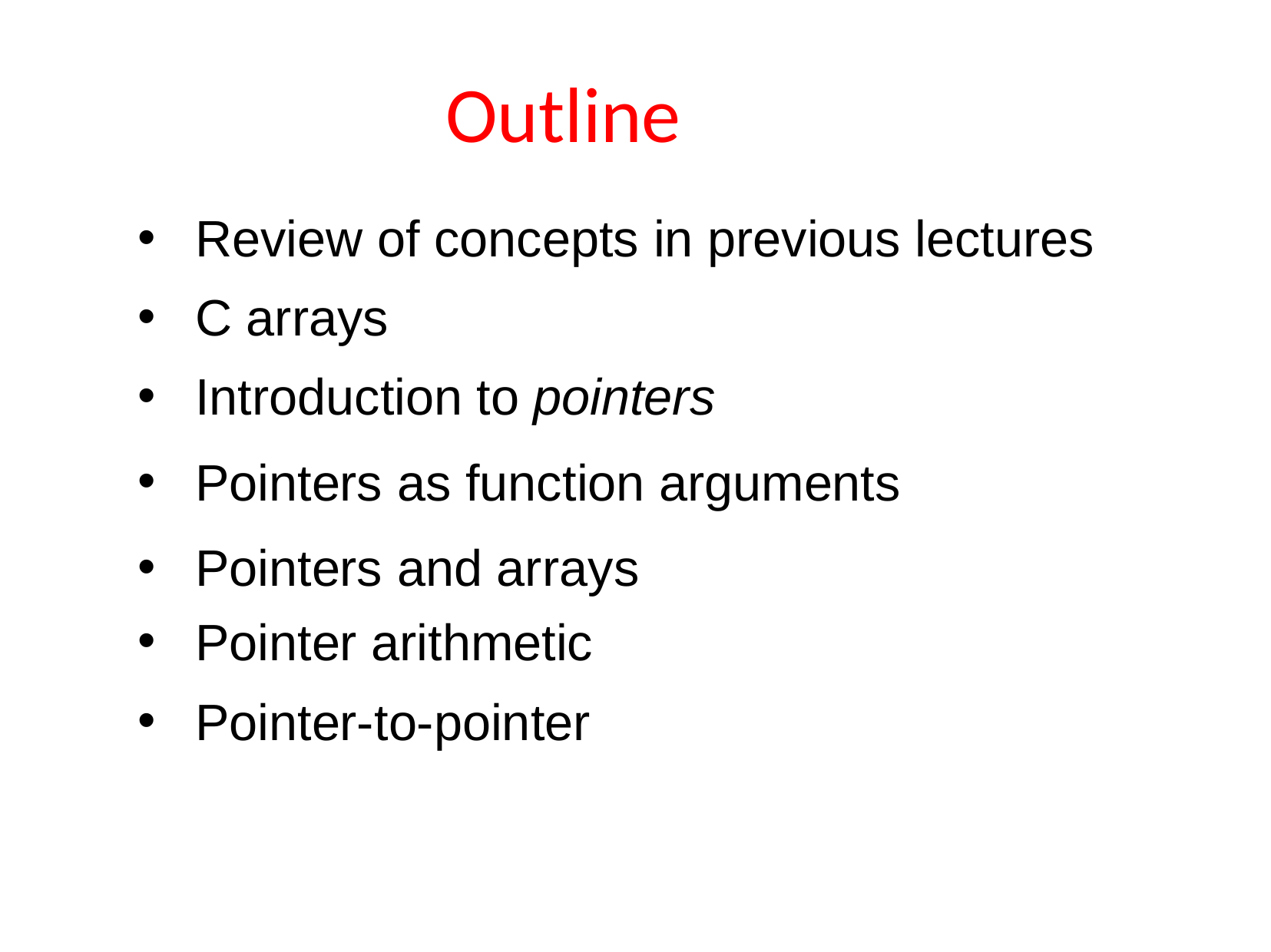

# Outline
Review of concepts in previous lectures
C arrays
Introduction to pointers
Pointers as function arguments
Pointers and arrays
Pointer arithmetic
Pointer-to-pointer